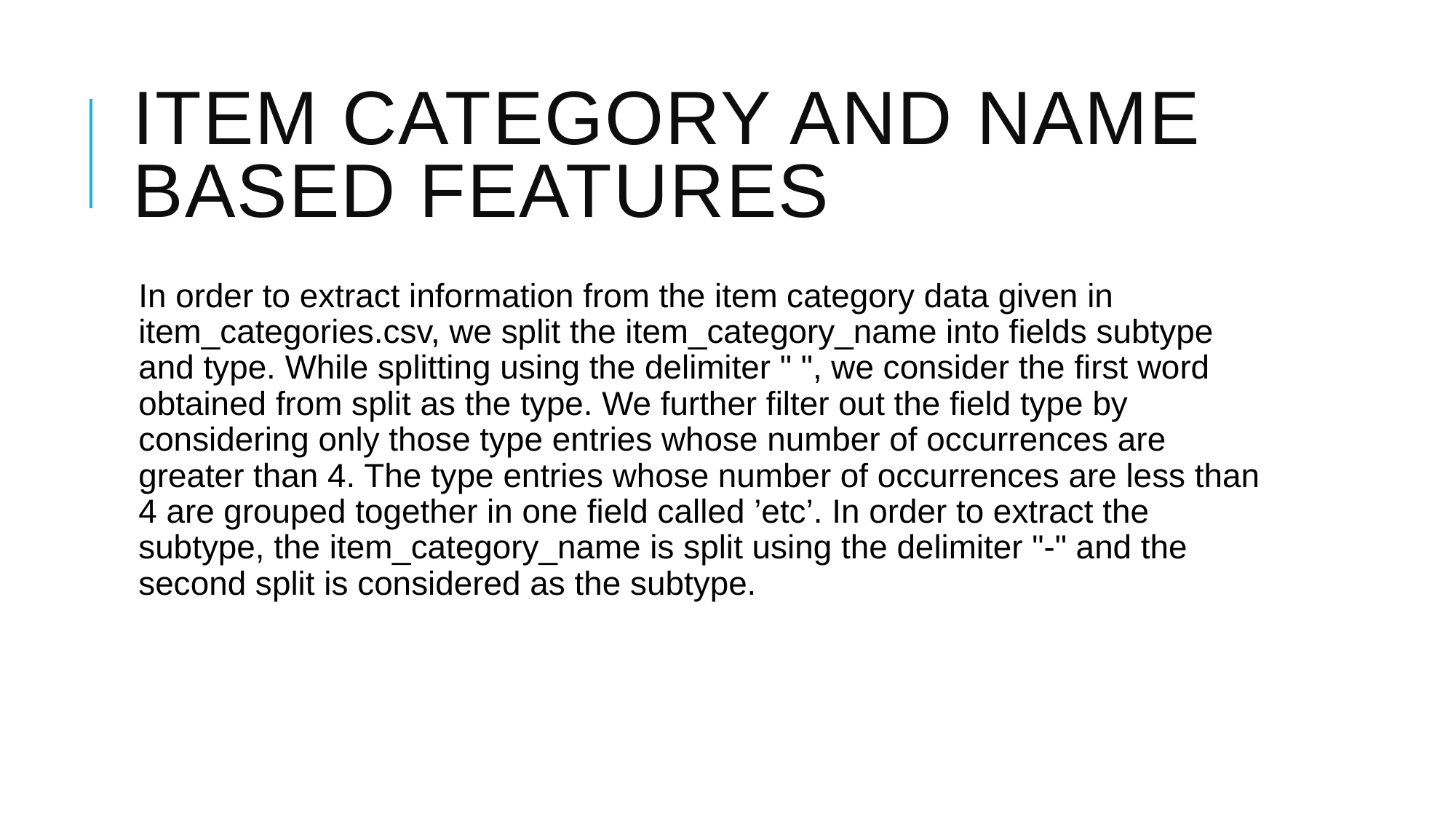

# Item category and name based features
In order to extract information from the item category data given in item_categories.csv, we split the item_category_name into fields subtype and type. While splitting using the delimiter " ", we consider the first word obtained from split as the type. We further filter out the field type by considering only those type entries whose number of occurrences are greater than 4. The type entries whose number of occurrences are less than 4 are grouped together in one field called ’etc’. In order to extract the subtype, the item_category_name is split using the delimiter "-" and the second split is considered as the subtype.